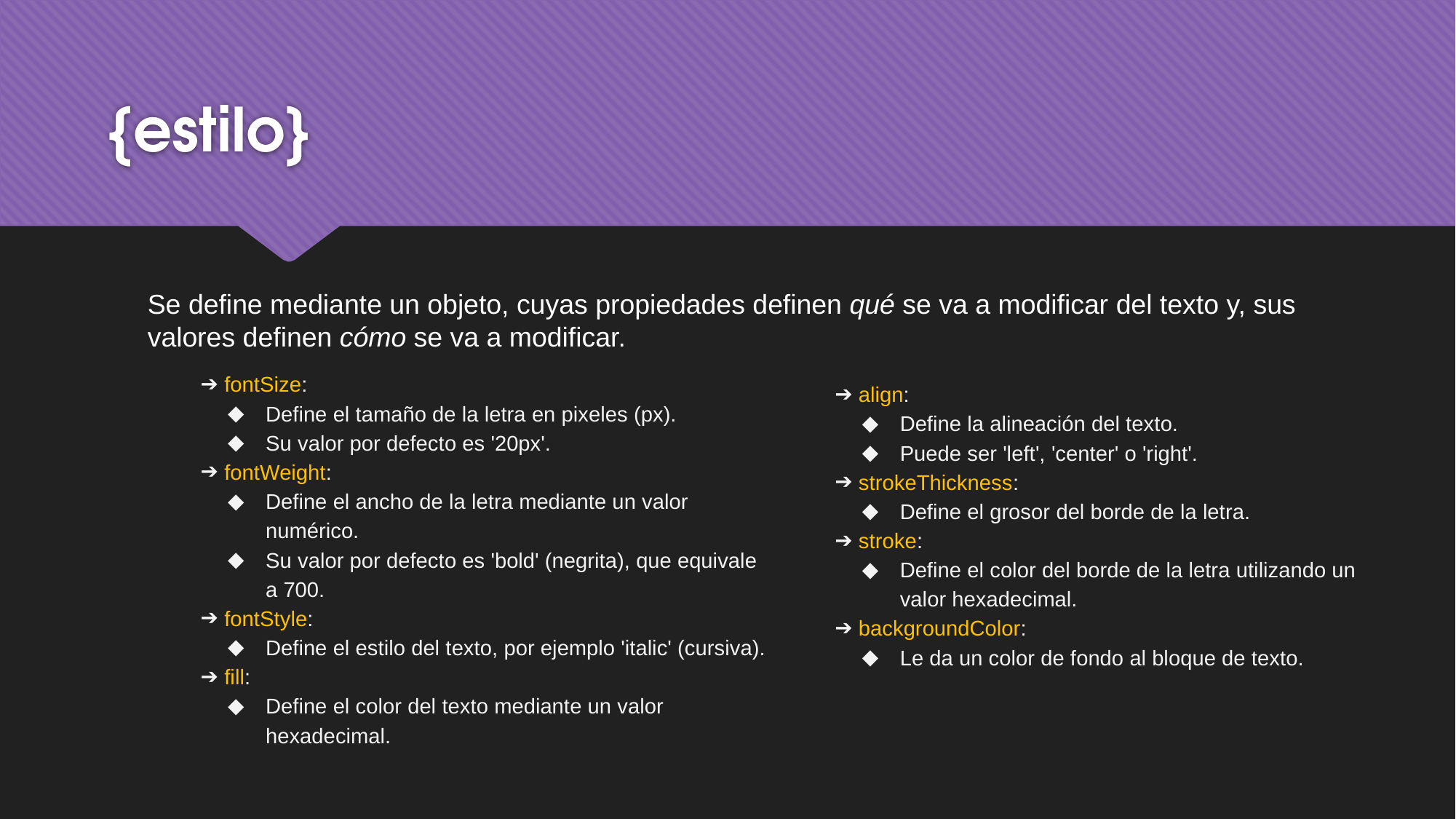

# {estilo}
Se define mediante un objeto, cuyas propiedades definen qué se va a modificar del texto y, sus valores definen cómo se va a modificar.

 fontSize:
Define el tamaño de la letra en pixeles (px).
Su valor por defecto es '20px'.
 fontWeight:
Define el ancho de la letra mediante un valor numérico.
Su valor por defecto es 'bold' (negrita), que equivale a 700.
 fontStyle:
Define el estilo del texto, por ejemplo 'italic' (cursiva).
 fill:
Define el color del texto mediante un valor hexadecimal.
 align:
Define la alineación del texto.
Puede ser 'left', 'center' o 'right'.
 strokeThickness:
Define el grosor del borde de la letra.
 stroke:
Define el color del borde de la letra utilizando un valor hexadecimal.
 backgroundColor:
Le da un color de fondo al bloque de texto.